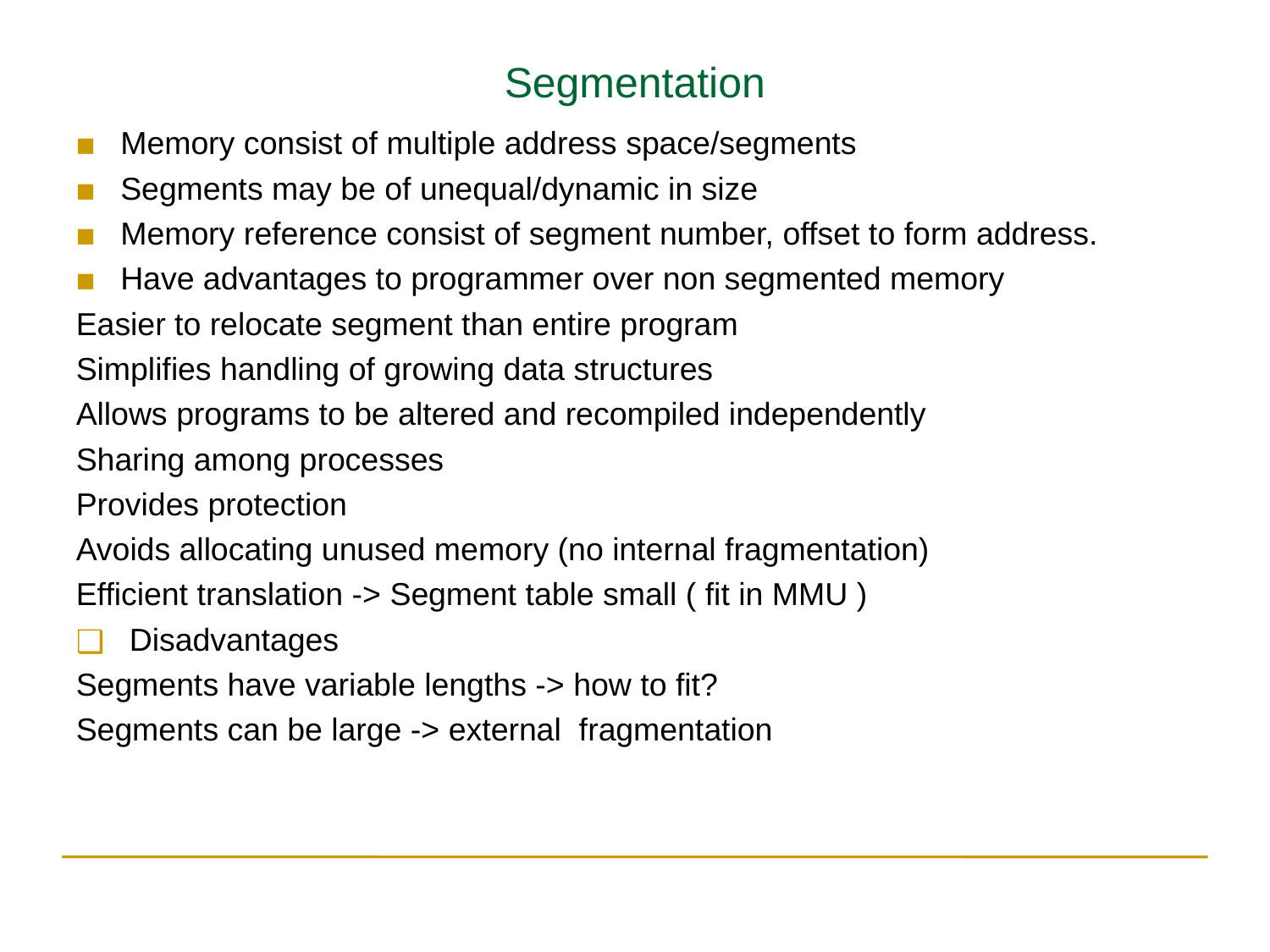

Segmentation

Memory consist of multiple address space/segments
Segments may be of unequal/dynamic in size
Memory reference consist of segment number, offset to form address.
Have advantages to programmer over non segmented memory
Easier to relocate segment than entire program
Simplifies handling of growing data structures
Allows programs to be altered and recompiled independently
Sharing among processes
Provides protection
Avoids allocating unused memory (no internal fragmentation)
Efficient translation -> Segment table small ( fit in MMU )
 Disadvantages
Segments have variable lengths -> how to fit?
Segments can be large -> external  fragmentation